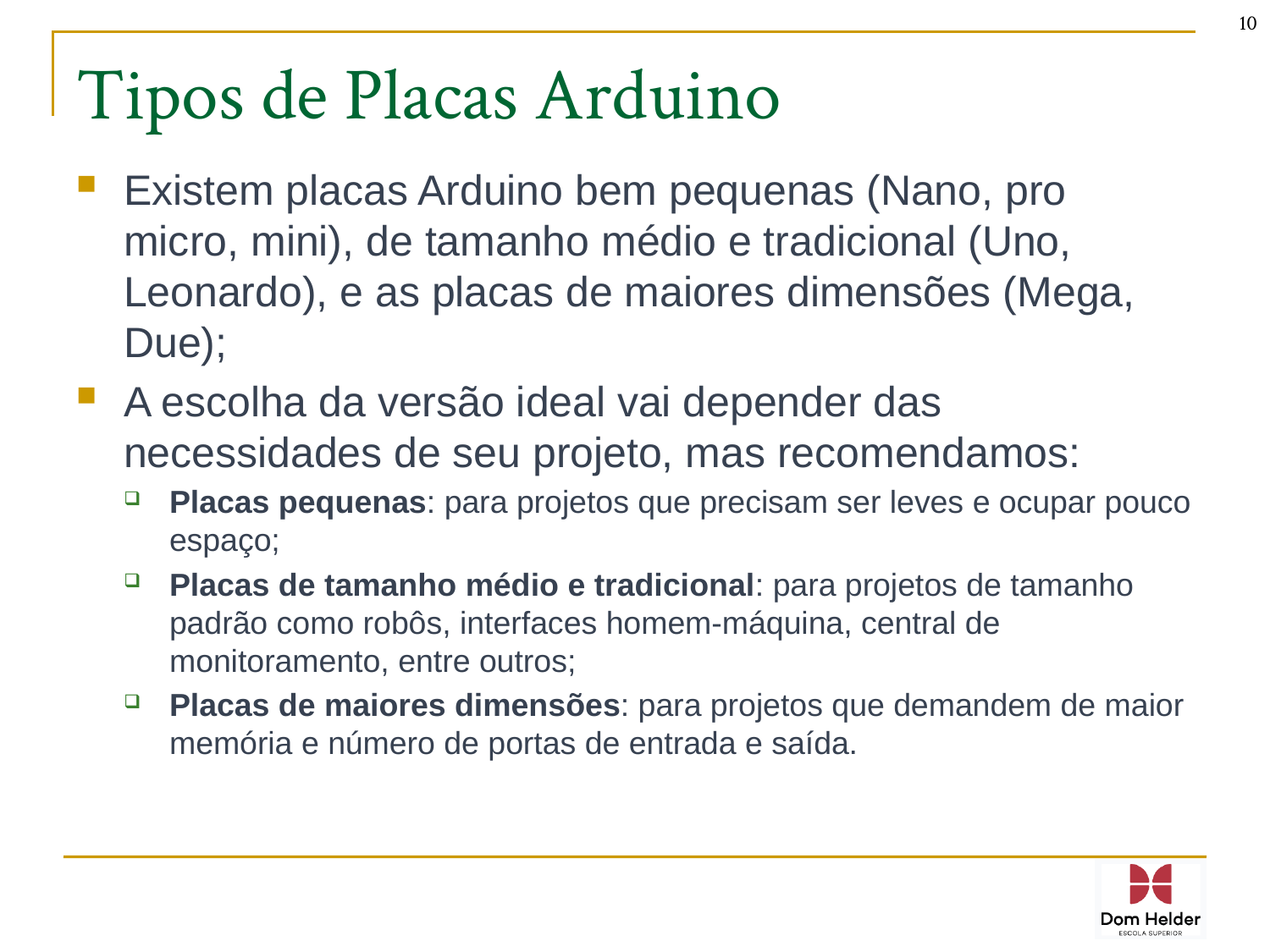

10
# Tipos de Placas Arduino
Existem placas Arduino bem pequenas (Nano, pro micro, mini), de tamanho médio e tradicional (Uno, Leonardo), e as placas de maiores dimensões (Mega, Due);
A escolha da versão ideal vai depender das necessidades de seu projeto, mas recomendamos:
Placas pequenas: para projetos que precisam ser leves e ocupar pouco espaço;
Placas de tamanho médio e tradicional: para projetos de tamanho padrão como robôs, interfaces homem-máquina, central de monitoramento, entre outros;
Placas de maiores dimensões: para projetos que demandem de maior memória e número de portas de entrada e saída.